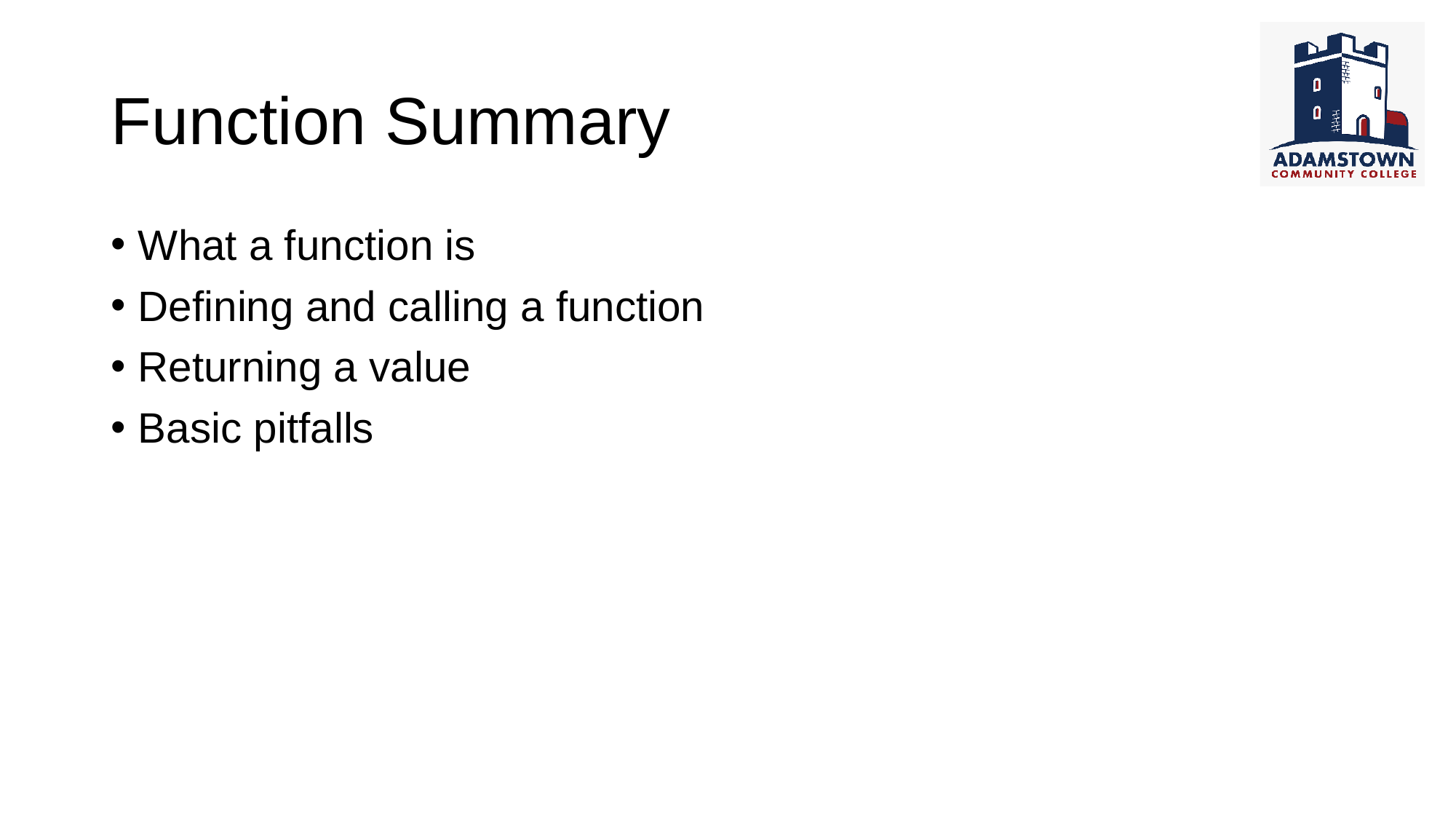

# Function Summary
What a function is
Defining and calling a function
Returning a value
Basic pitfalls